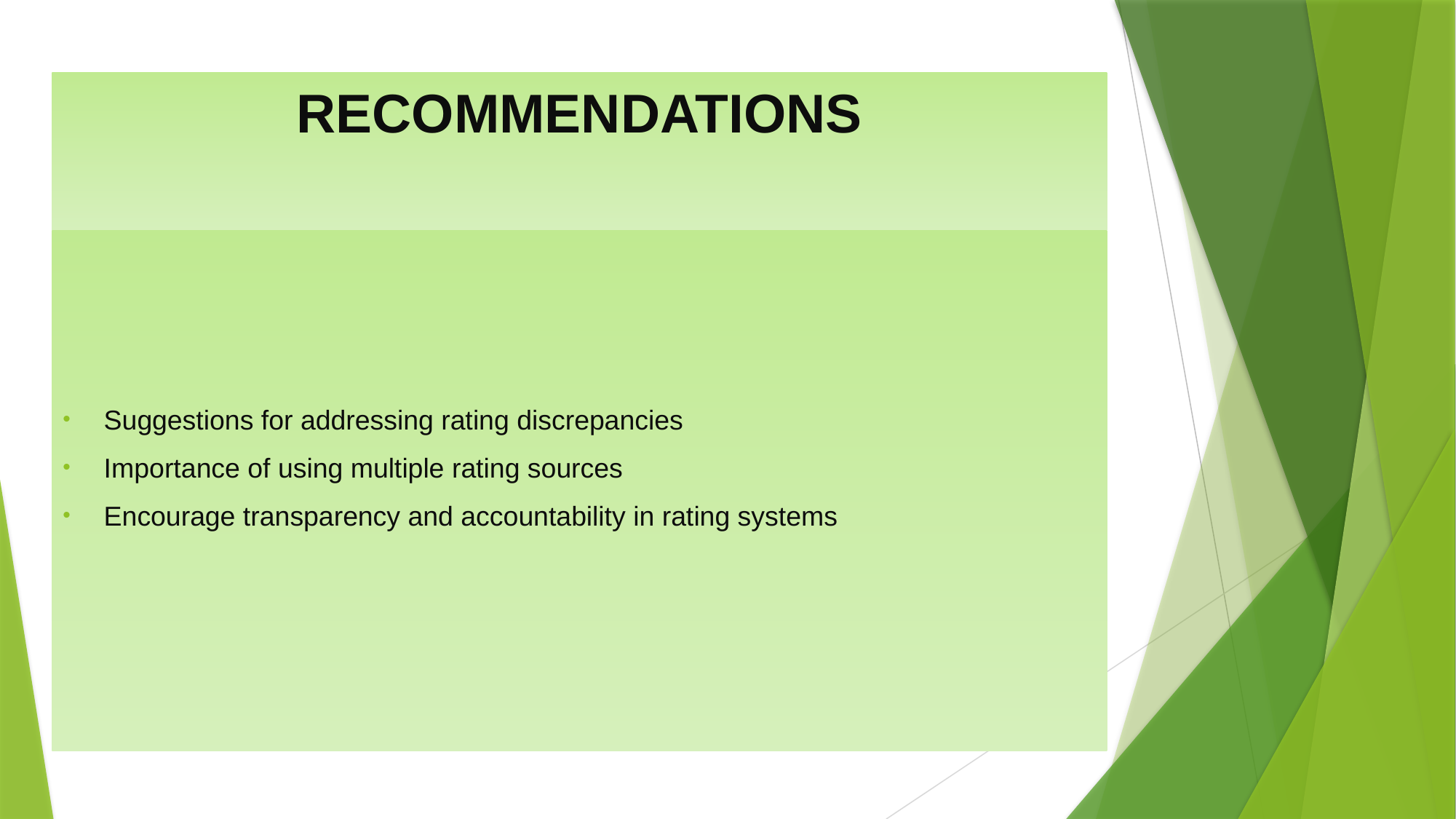

# RECOMMENDATIONS
Suggestions for addressing rating discrepancies
Importance of using multiple rating sources
Encourage transparency and accountability in rating systems